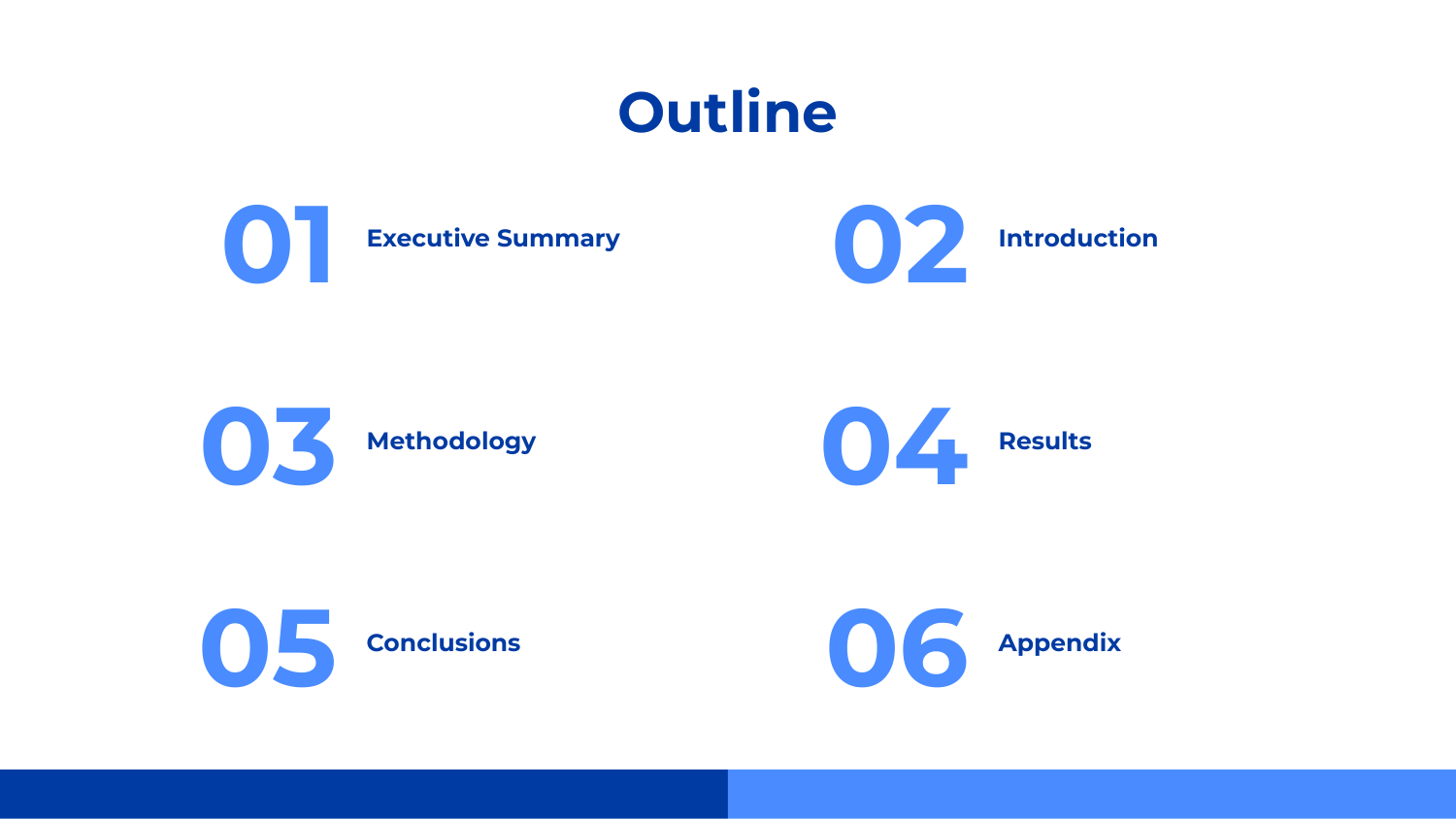

# Outline
01
02
Executive Summary
Introduction
04
03
Results
Methodology
05
06
Appendix
Conclusions